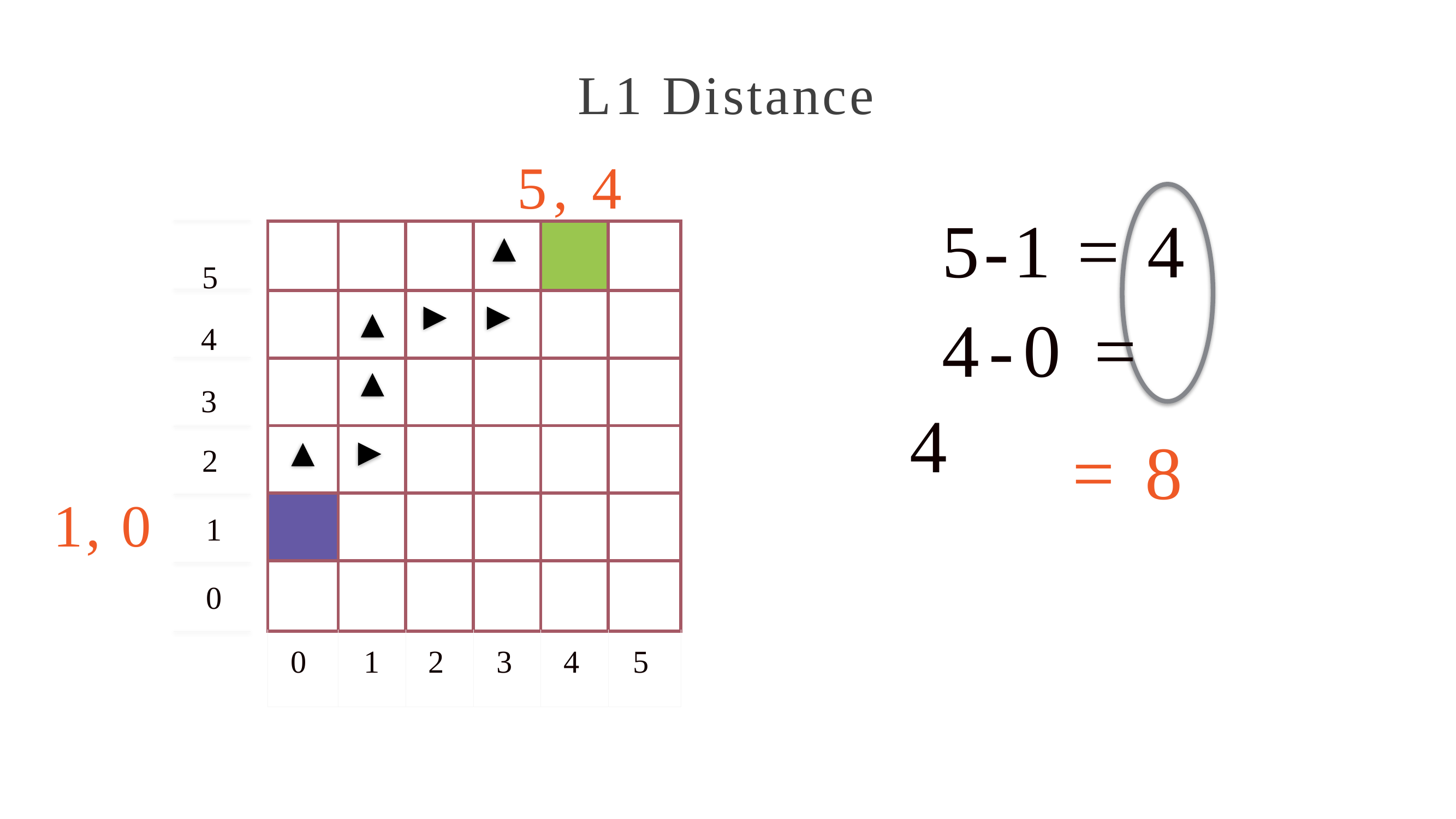

L1 Distance
5, 4
5-1 = 4
4-0 = 4

|  |  |  |  |  |  |
| --- | --- | --- | --- | --- | --- |
|  |  |  |  |  |  |
|  |  |  |  |  |  |
|  |  |  |  |  |  |
|  |  |  |  |  |  |
|  |  |  |  |  |  |
| 0 | 1 | 2 | 3 | 4 | 5 |
5 4 3

= 8

2

1

0

1, 0